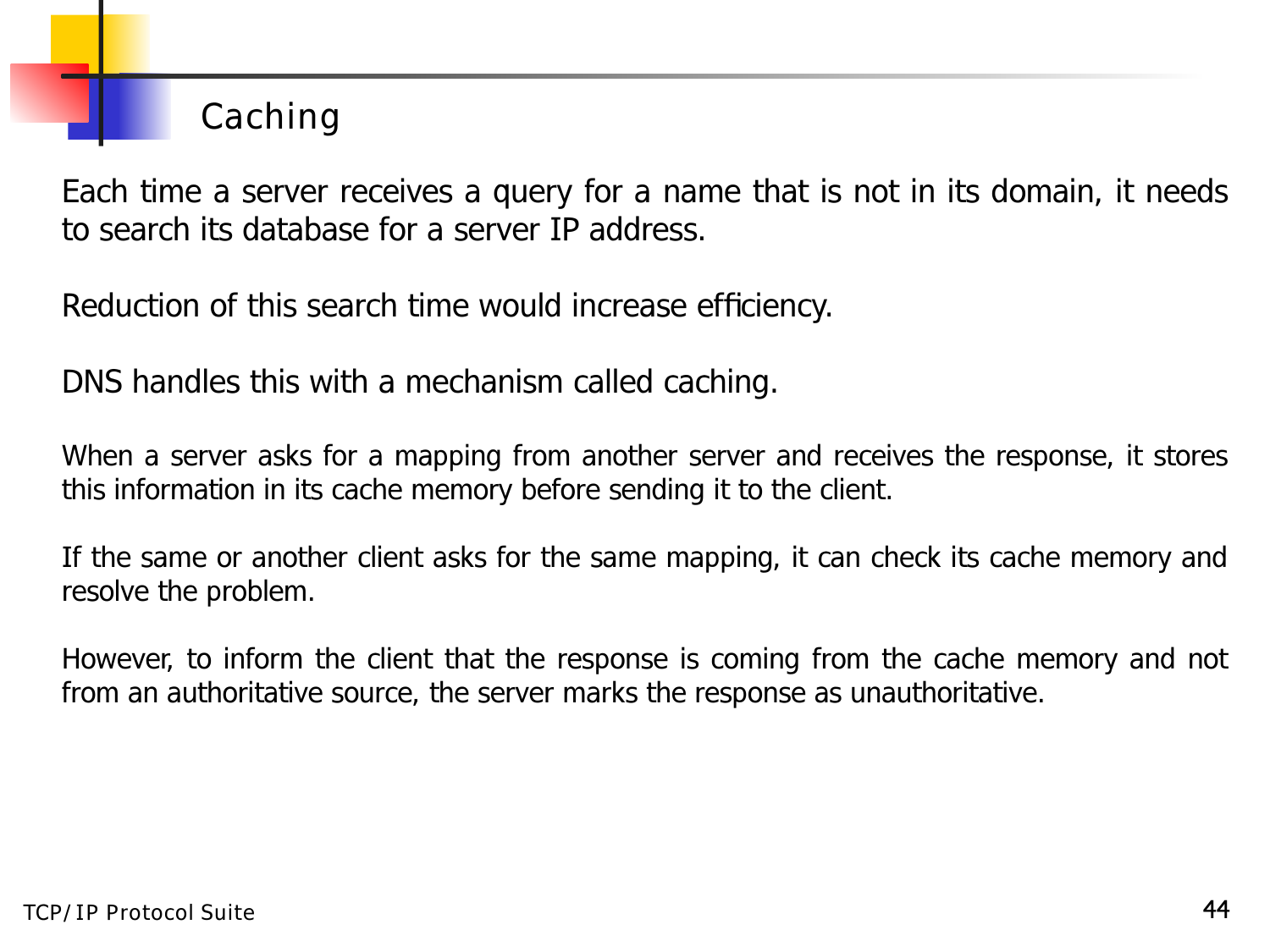

Caching
Each time a server receives a query for a name that is not in its domain, it needs to search its database for a server IP address.

Reduction of this search time would increase efficiency.

DNS handles this with a mechanism called caching.

When a server asks for a mapping from another server and receives the response, it stores this information in its cache memory before sending it to the client.

If the same or another client asks for the same mapping, it can check its cache memory and resolve the problem.

However, to inform the client that the response is coming from the cache memory and not from an authoritative source, the server marks the response as unauthoritative.
44
TCP/IP Protocol Suite